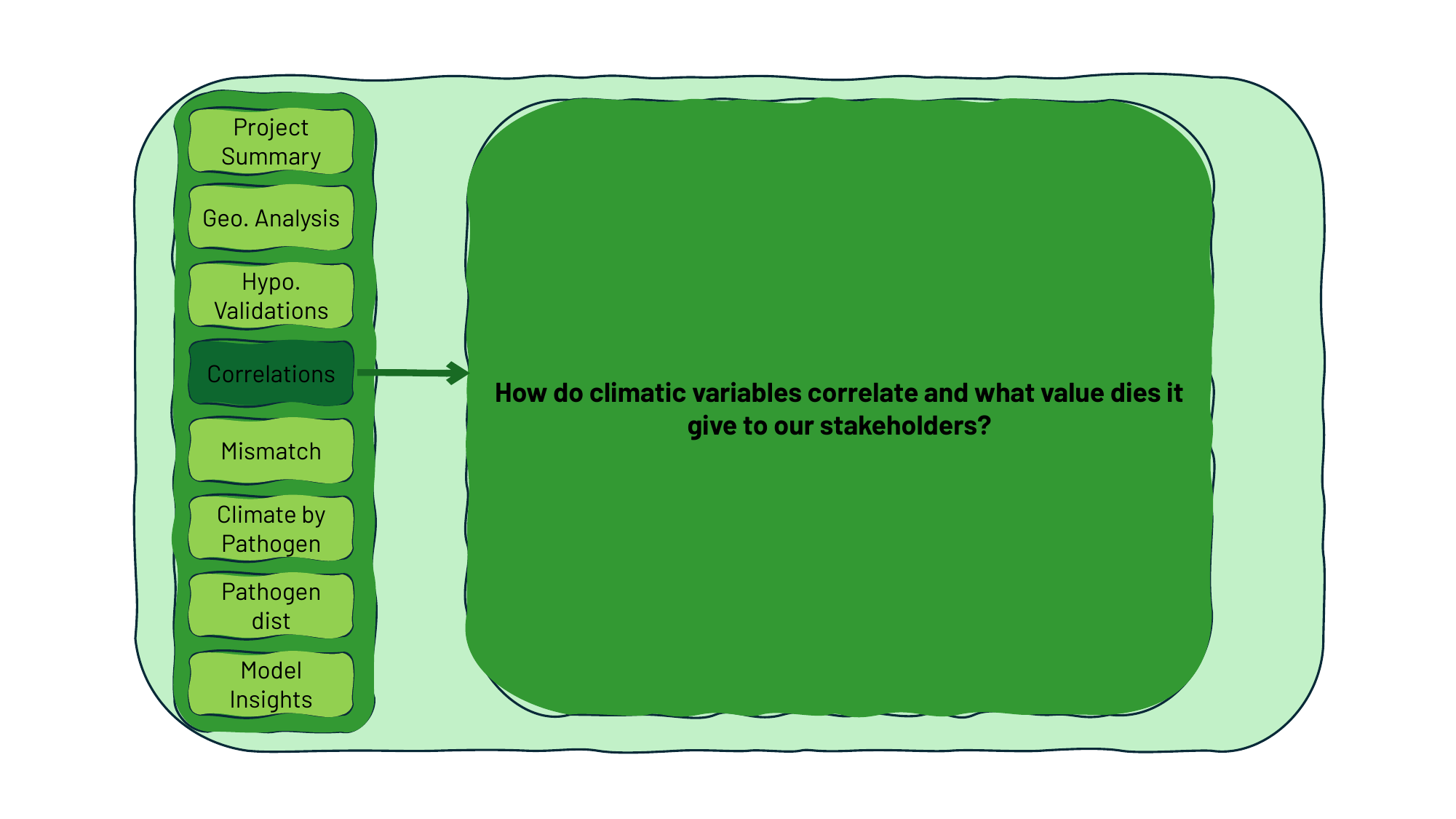

How do climatic variables correlate and what value dies it give to our stakeholders?
Project Summary
Geo. Analysis
Hypo. Validations
Correlations
Mismatch
Climate by Pathogen
Pathogen dist
Model Insights